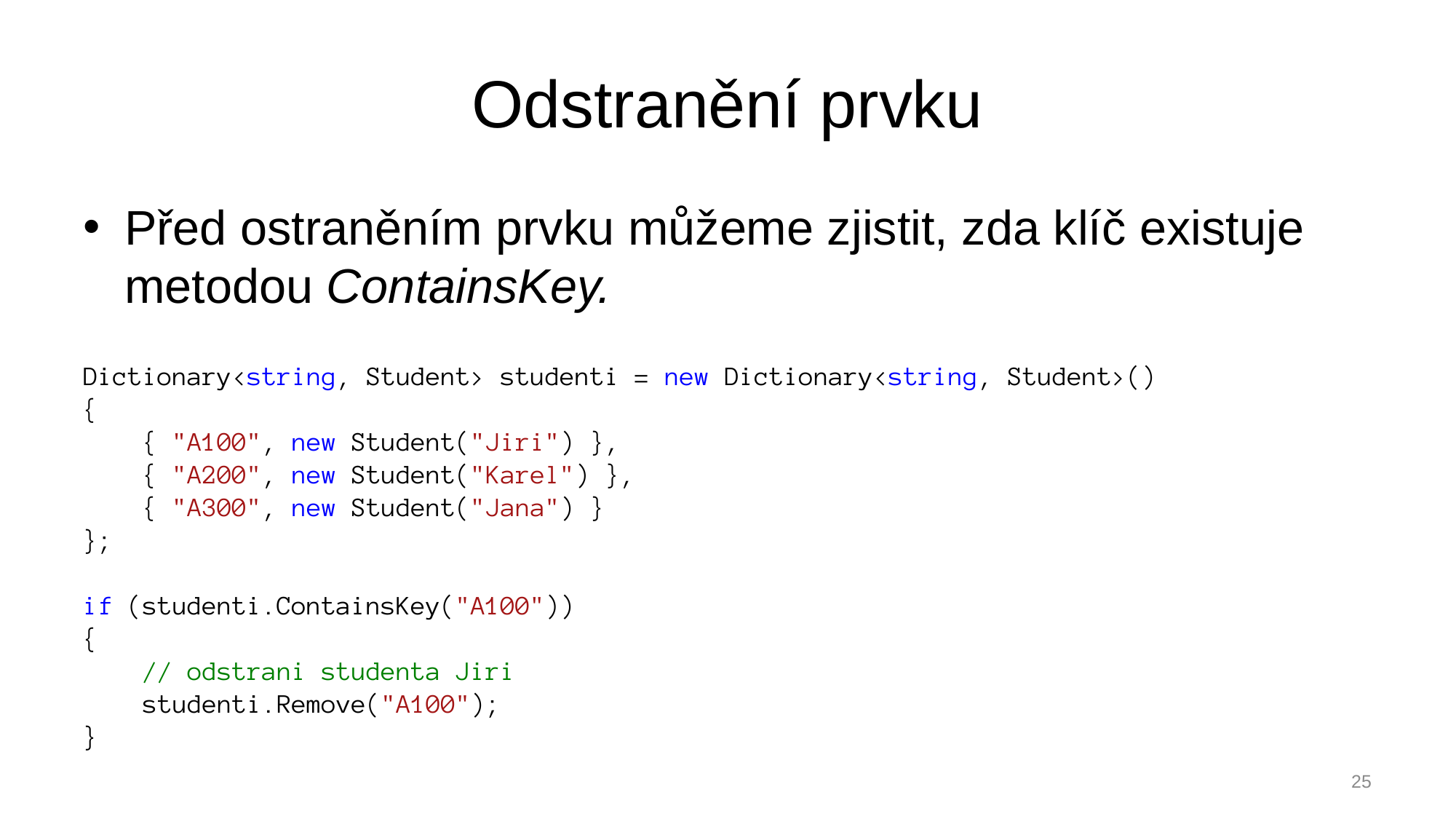

# Odstranění prvku
Před ostraněním prvku můžeme zjistit, zda klíč existuje metodou ContainsKey.
Dictionary<string, Student> studenti = new Dictionary<string, Student>()
{
    { "A100", new Student("Jiri") },
    { "A200", new Student("Karel") },
    { "A300", new Student("Jana") }
};

if (studenti.ContainsKey("A100"))
{
    // odstrani studenta Jiri
    studenti.Remove("A100");
}
25